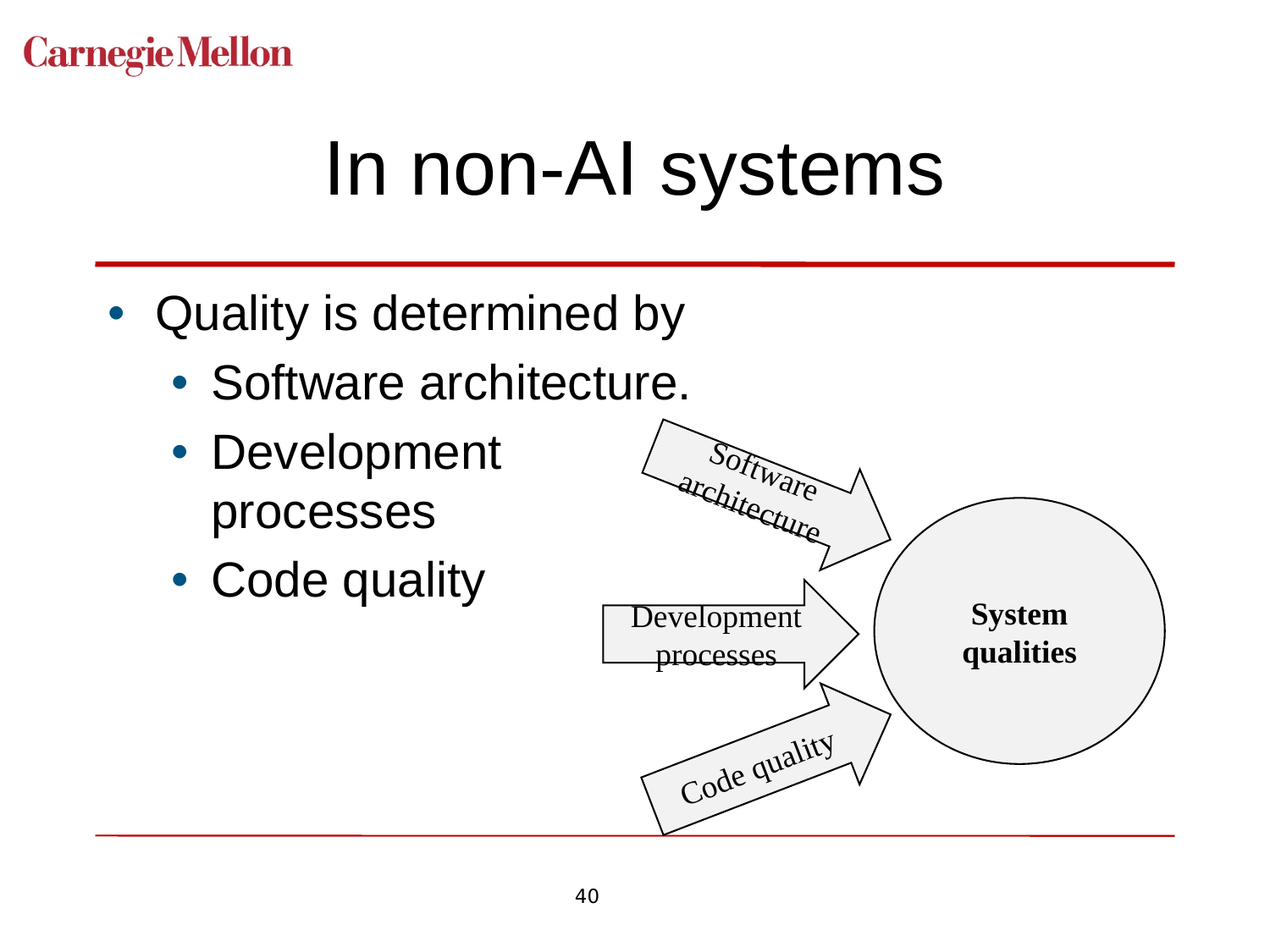

# In non-AI systems
Quality is determined by
Software architecture.
Development processes
Code quality

Software architecture
System qualities
Development processes
Code quality